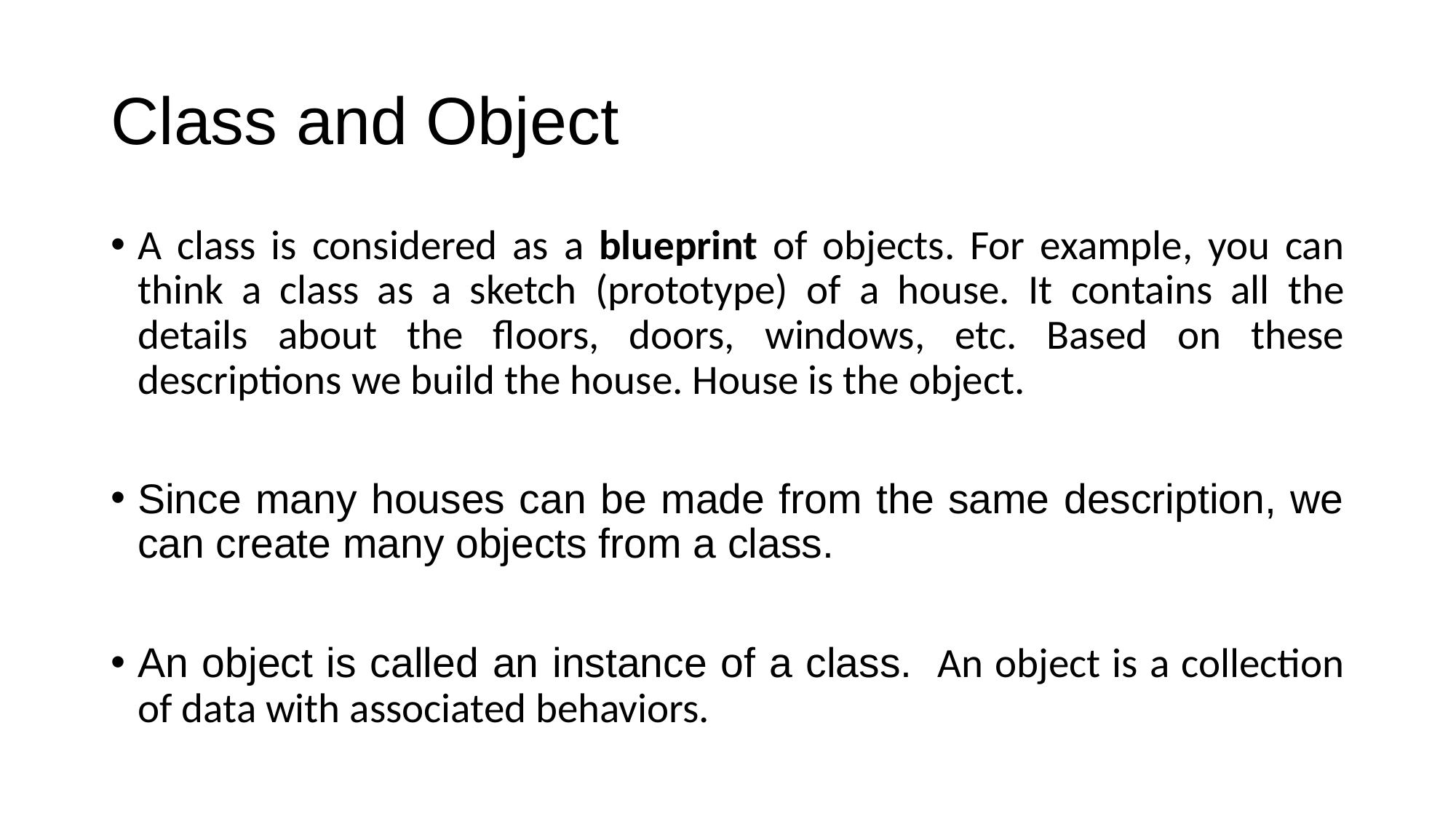

# Class and Object
A class is considered as a blueprint of objects. For example, you can think a class as a sketch (prototype) of a house. It contains all the details about the floors, doors, windows, etc. Based on these descriptions we build the house. House is the object.

Since many houses can be made from the same description, we can create many objects from a class.

An object is called an instance of a class.  An object is a collection of data with associated behaviors.